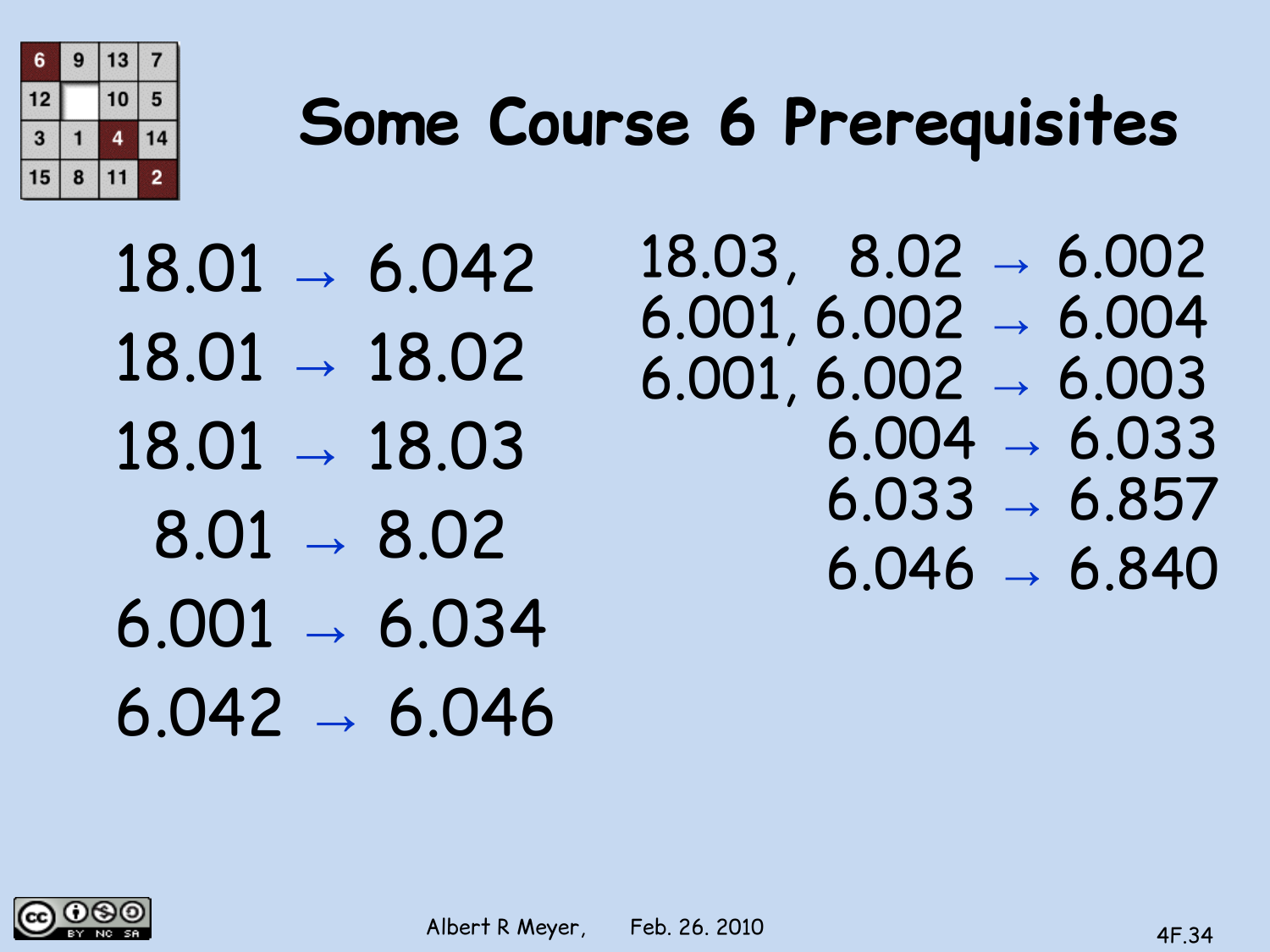

# Some Course 6 Prerequisites
18.01 → 6.042
18.01 → 18.02
18.01 → 18.03
  8.01 → 8.02
6.001 → 6.034
6.042 → 6.046
18.03,   8.02 → 6.002
6.001, 6.002 → 6.004
6.001, 6.002 → 6.003
           6.004 → 6.033
           6.033 → 6.857
           6.046 → 6.840
4F.34